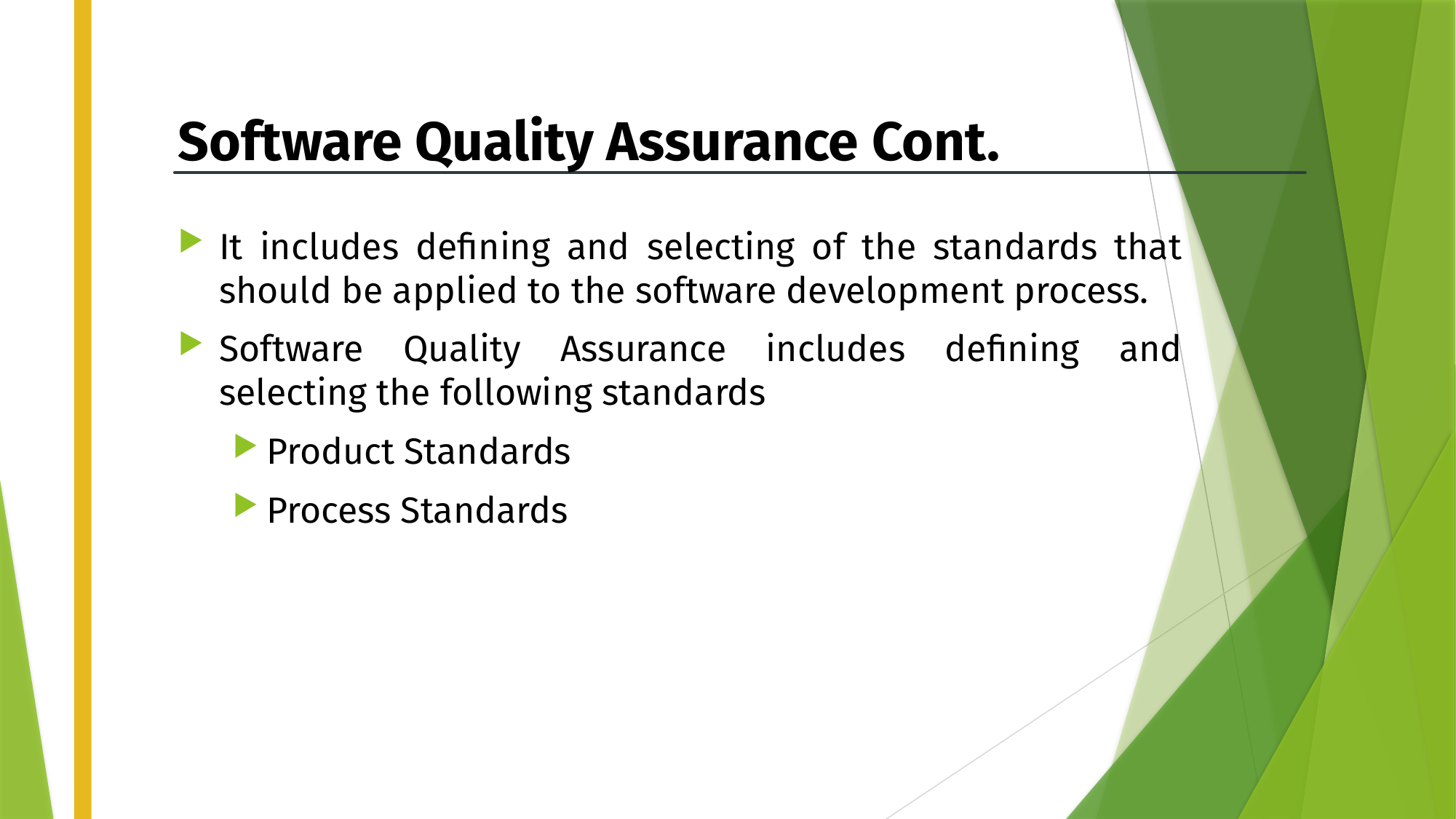

# Software Quality Assurance Cont.
It includes defining and selecting of the standards that should be applied to the software development process.
Software Quality Assurance includes defining and selecting the following standards
Product Standards
Process Standards